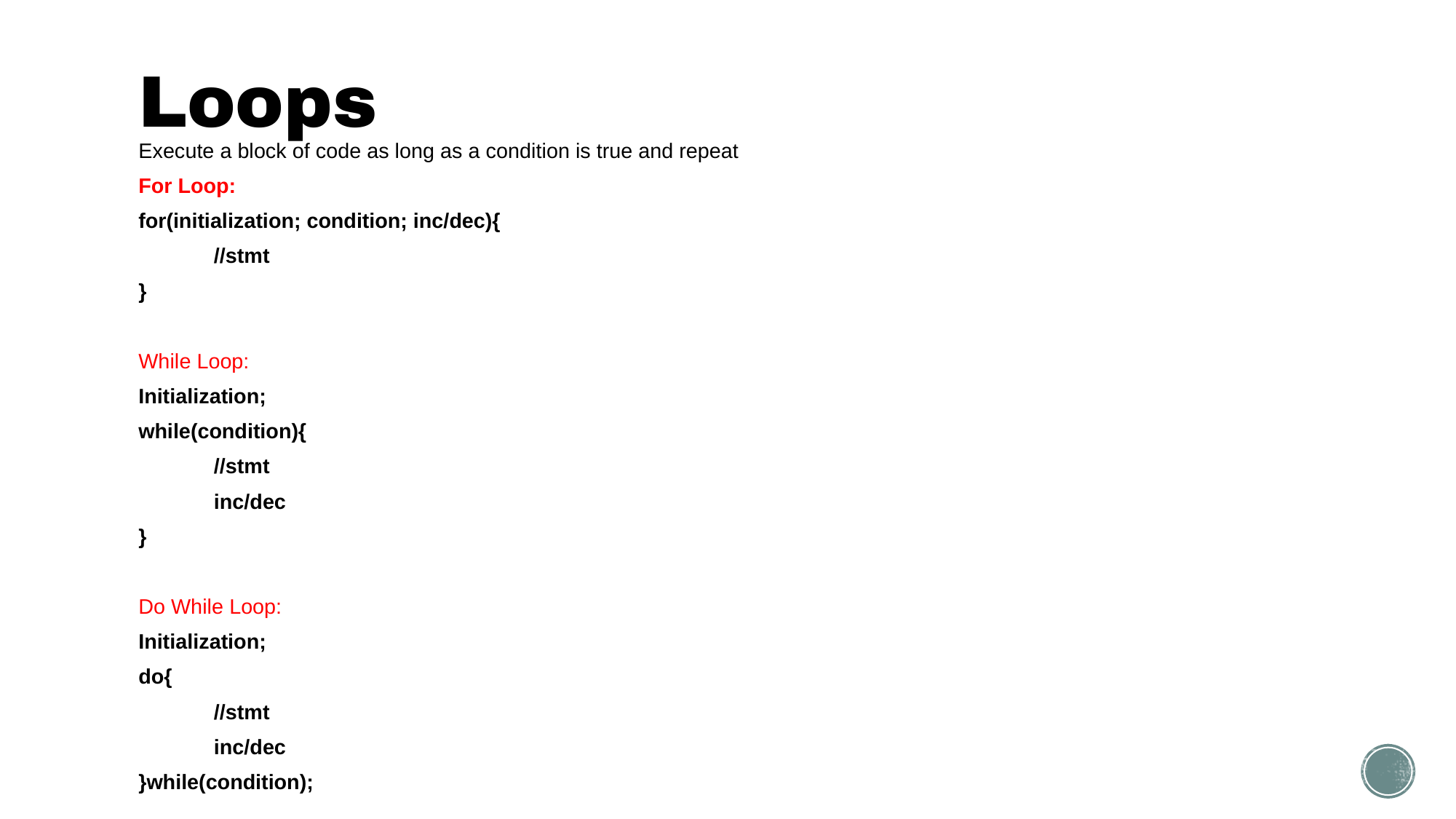

# Loops
Execute a block of code as long as a condition is true and repeat
For Loop:
for(initialization; condition; inc/dec){
	//stmt
}

While Loop:
Initialization;
while(condition){
	//stmt
	inc/dec
}

Do While Loop:
Initialization;
do{
	//stmt
	inc/dec
}while(condition);